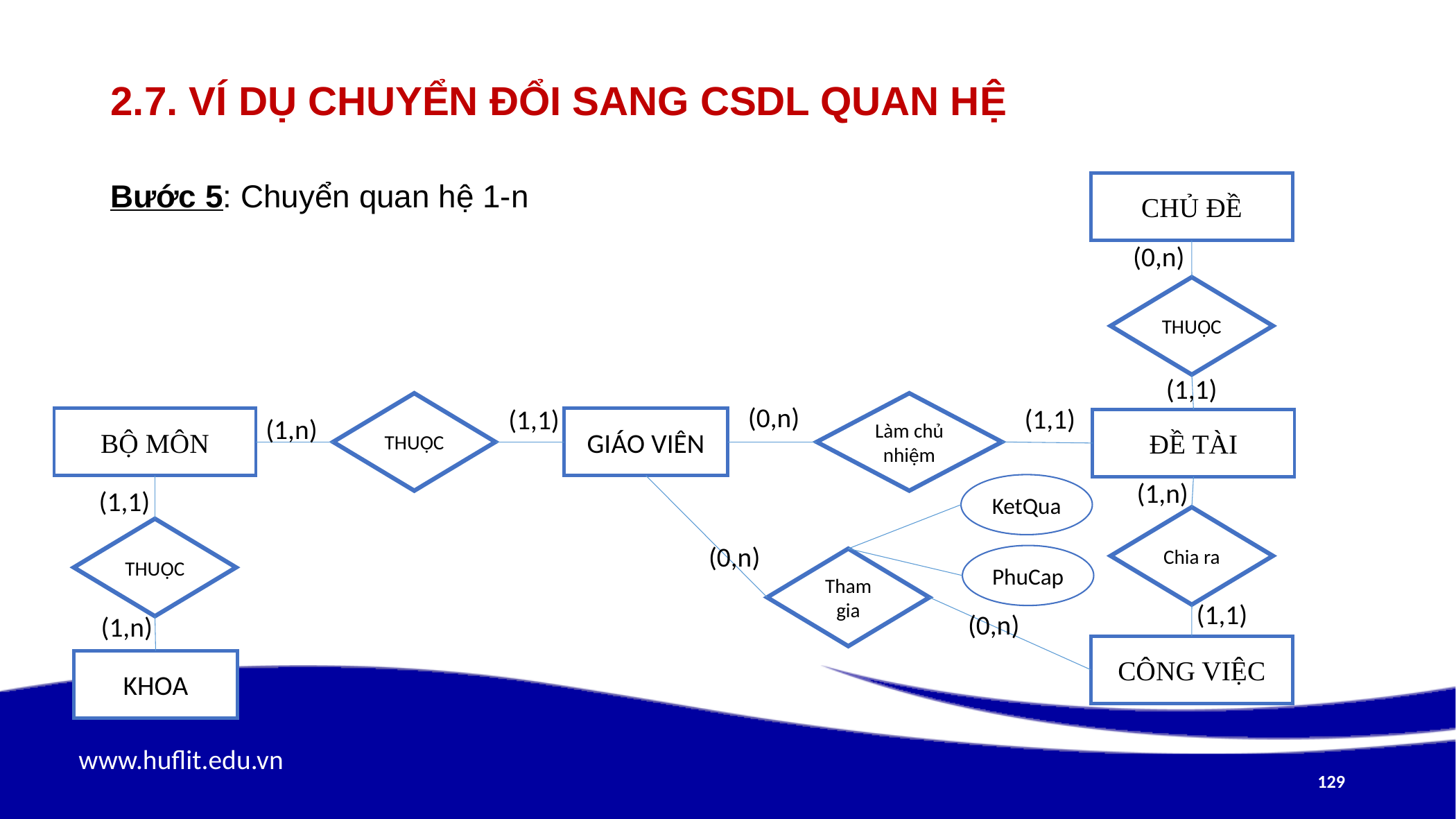

# 2.7. Ví dụ chuyển đổi sang CSDL quan hệ
Bước 5: Chuyển quan hệ 1-n

CHỦ ĐỀ
(0,n)
THUỘC
(1,1)
THUỘC
Làm chủ nhiệm
(0,n)
(1,1)
(1,1)
(1,n)
BỘ MÔN
GIÁO VIÊN
ĐỀ TÀI
(1,n)
KetQua
(1,1)
Chia ra
THUỘC
(0,n)
PhuCap
Tham gia
(1,1)
(0,n)
(1,n)
CÔNG VIỆC
KHOA
129